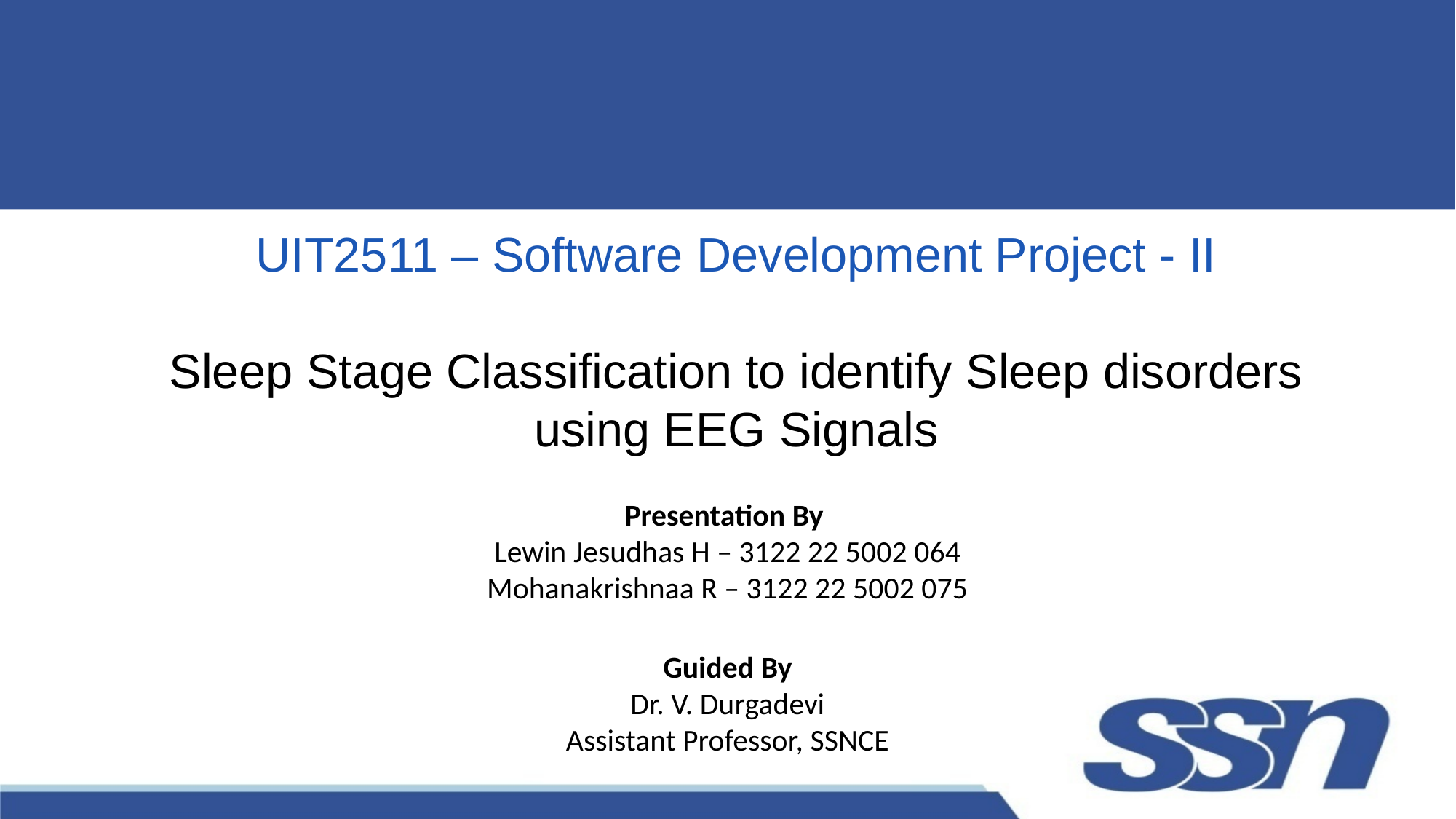

# UIT2511 – Software Development Project - II Sleep Stage Classification to identify Sleep disorders using EEG Signals
Presentation By
Lewin Jesudhas H – 3122 22 5002 064
Mohanakrishnaa R – 3122 22 5002 075

Guided By
Dr. V. Durgadevi
Assistant Professor, SSNCE